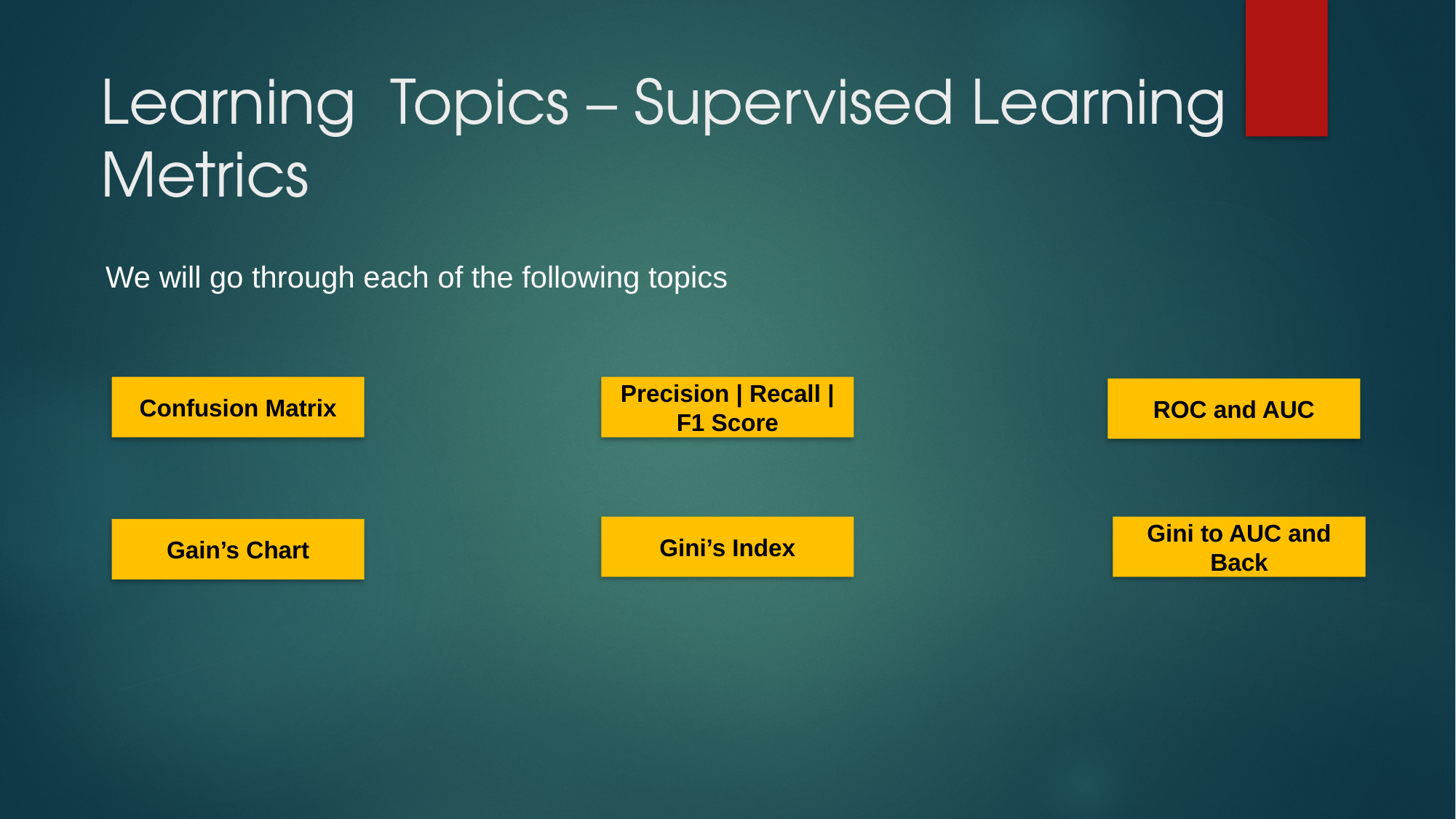

# Learning  Topics – Supervised Learning Metrics
We will go through each of the following topics
Confusion Matrix
Precision | Recall |
F1 Score
ROC and AUC
Gini’s Index
Gini to AUC and Back
Gain’s Chart